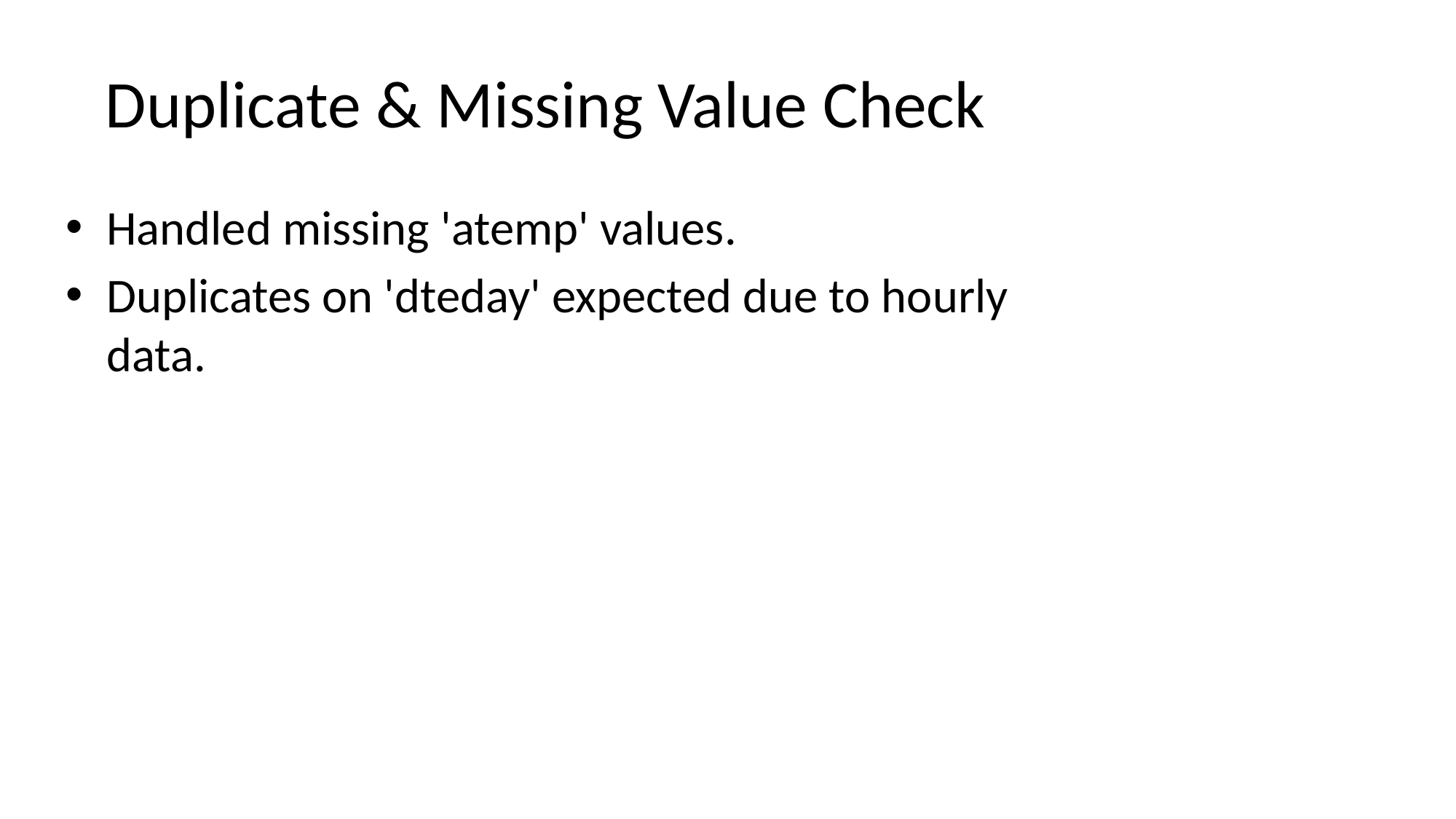

# Duplicate & Missing Value Check
Handled missing 'atemp' values.
Duplicates on 'dteday' expected due to hourly data.